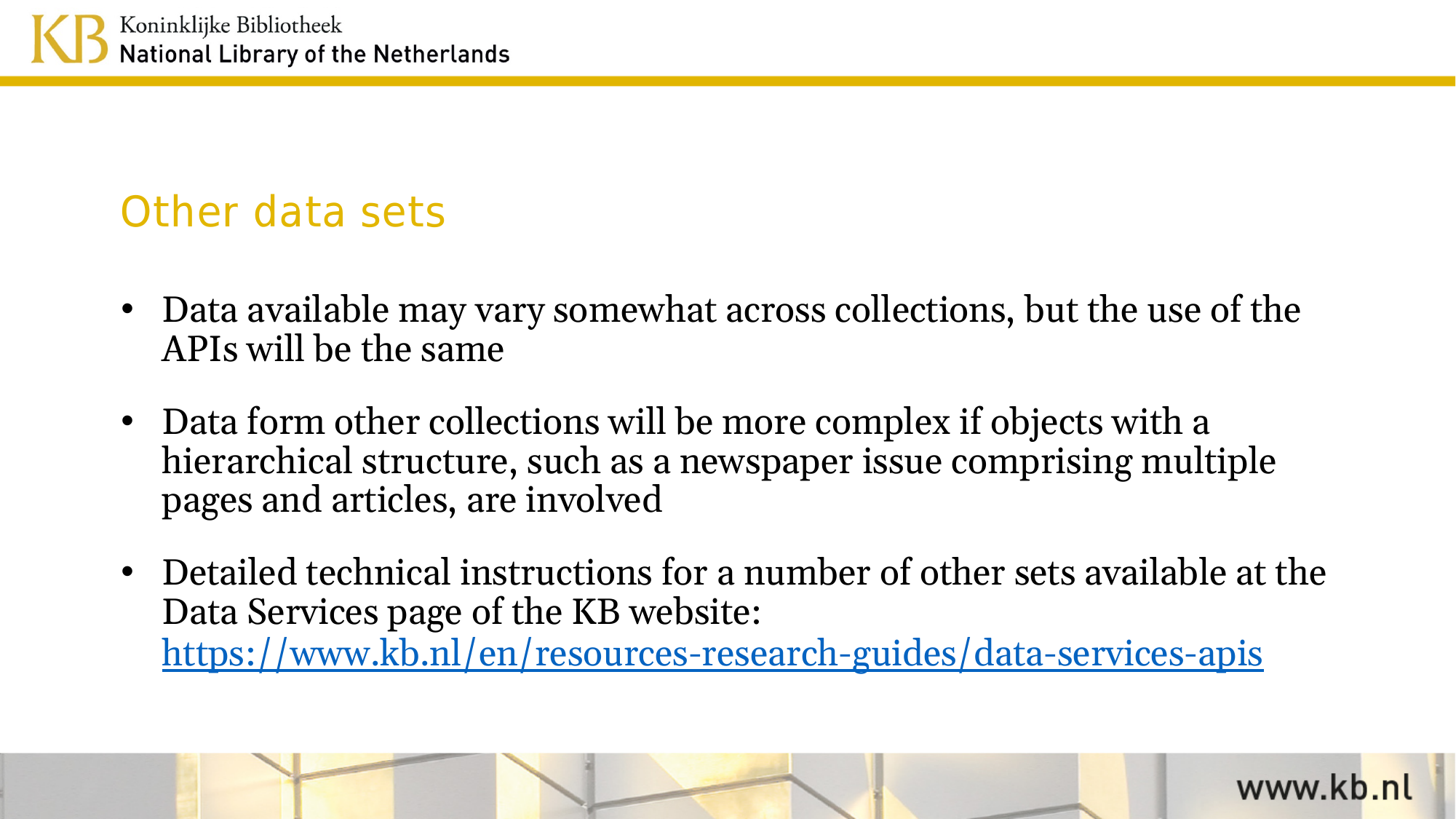

# Other data sets
Data available may vary somewhat across collections, but the use of the APIs will be the same
Data form other collections will be more complex if objects with a hierarchical structure, such as a newspaper issue comprising multiple pages and articles, are involved
Detailed technical instructions for a number of other sets available at the Data Services page of the KB website:
https://www.kb.nl/en/resources-research-guides/data-services-apis